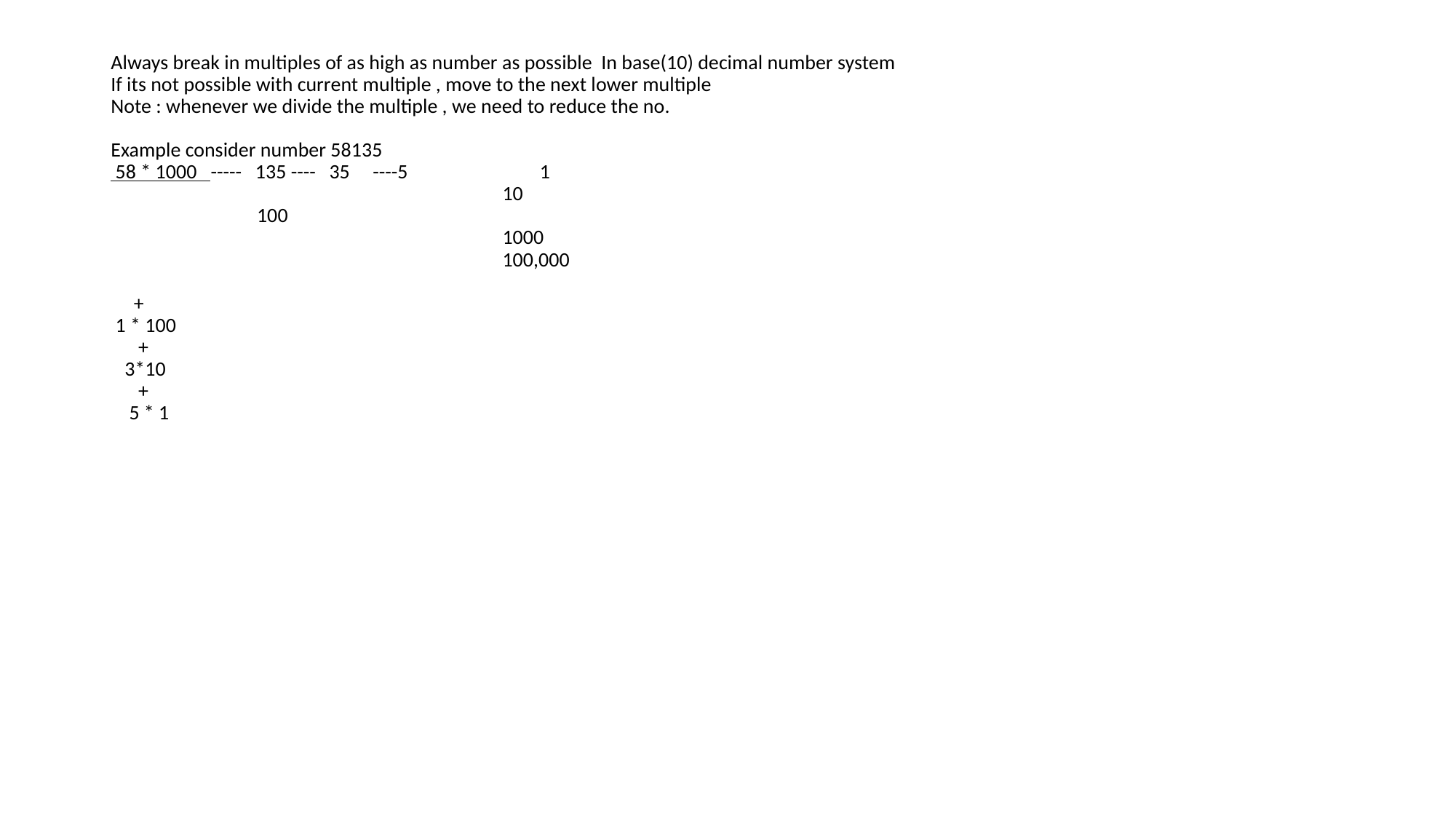

# Always break in multiples of as high as number as possible  In base(10) decimal number system If its not possible with current multiple , move to the next lower multiple Note : whenever we divide the multiple , we need to reduce the no. Example consider number 58135 58 * 1000   -----   135 ----   35     ----5                             1 10 100 1000 100,000 + 1 * 100 + 3*10 + 5 * 1